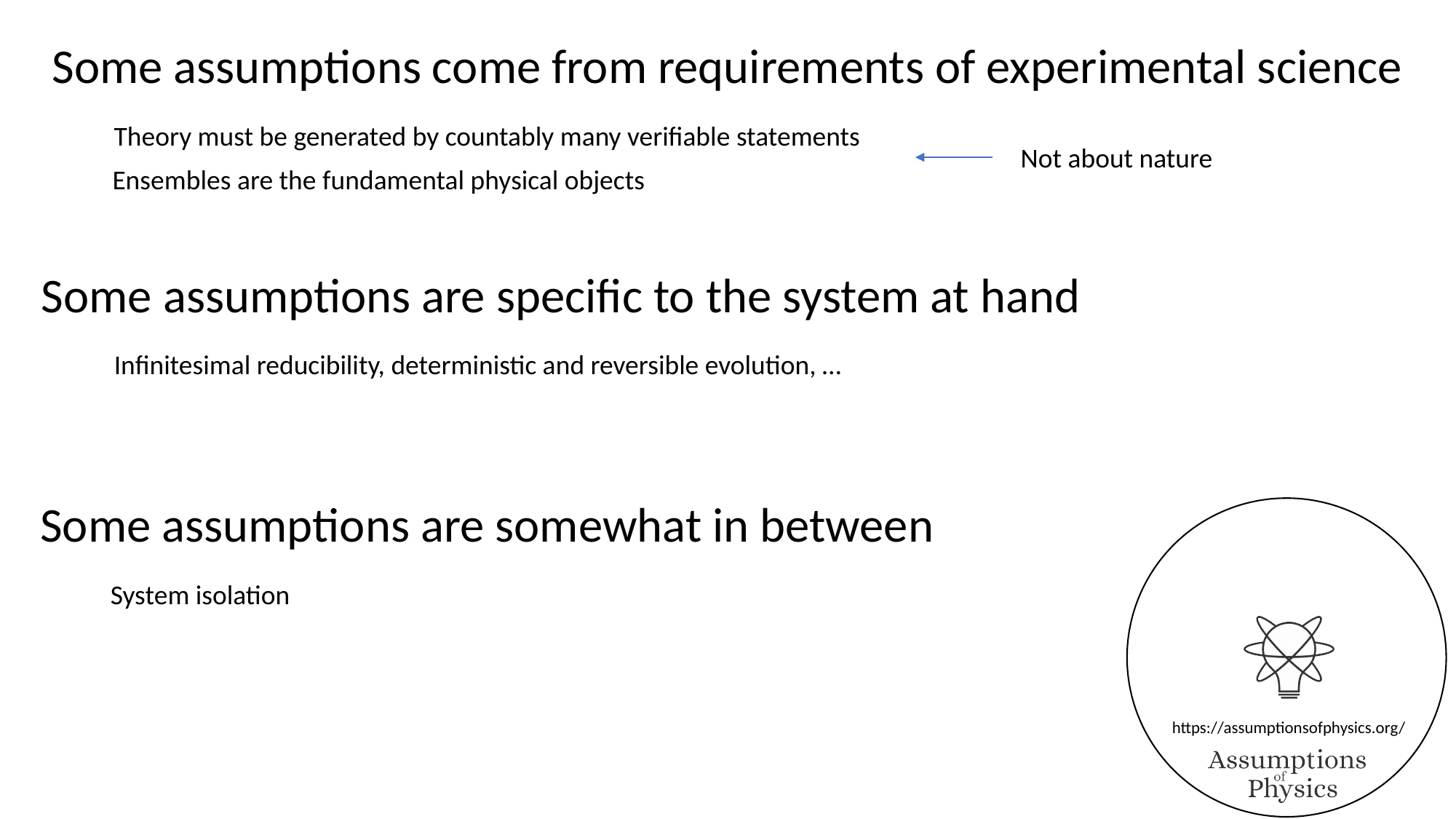

Some assumptions come from requirements of experimental science
Theory must be generated by countably many verifiable statements
Not about nature
Ensembles are the fundamental physical objects
Some assumptions are specific to the system at hand
Infinitesimal reducibility, deterministic and reversible evolution, …
Some assumptions are somewhat in between
System isolation